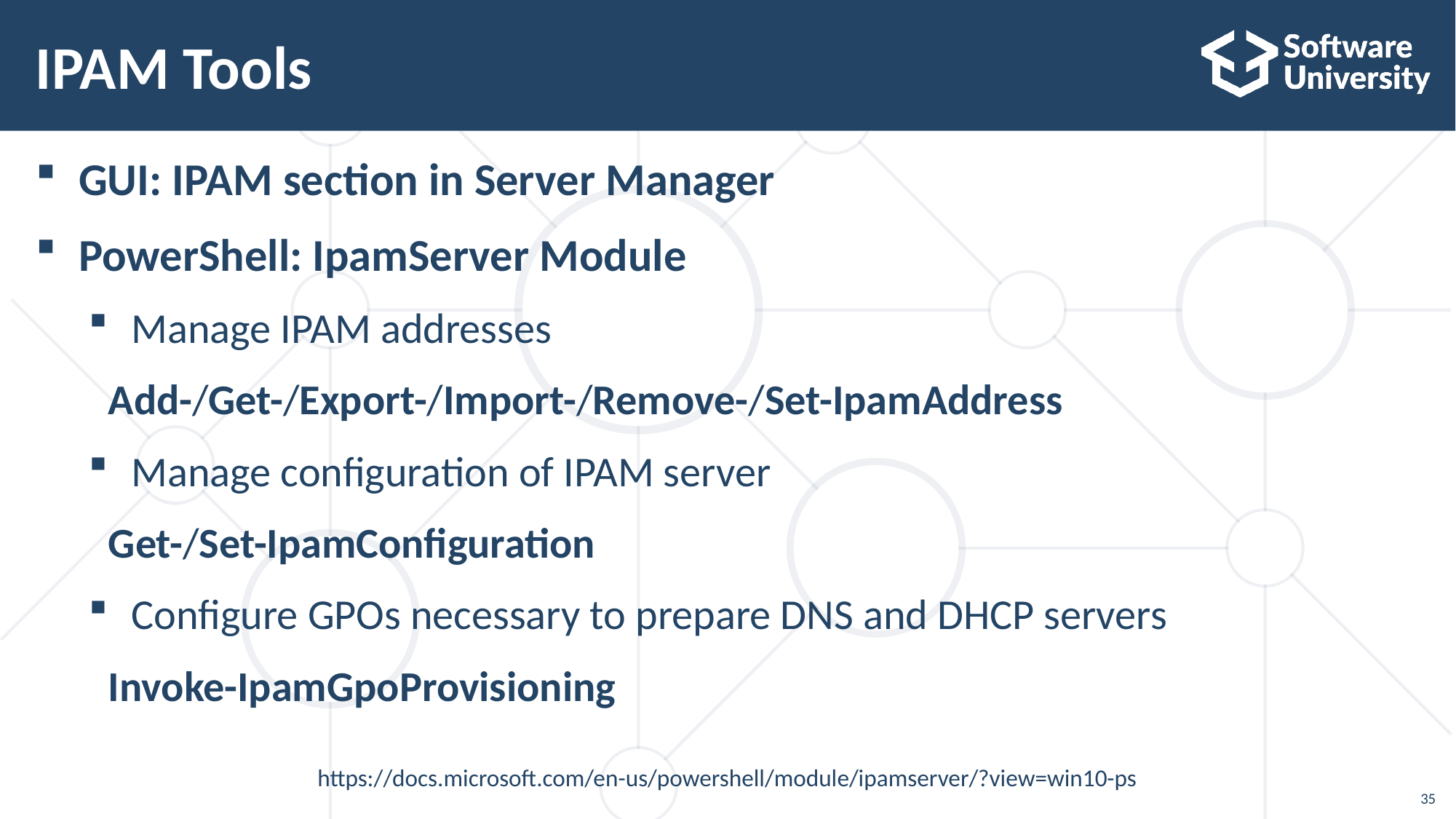

# IPAM Tools
GUI: IPAM section in Server Manager
PowerShell: IpamServer Module
Manage IPAM addresses
Add-/Get-/Export-/Import-/Remove-/Set-IpamAddress
Manage configuration of IPAM server
Get-/Set-IpamConfiguration
Configure GPOs necessary to prepare DNS and DHCP servers
Invoke-IpamGpoProvisioning
https://docs.microsoft.com/en-us/powershell/module/ipamserver/?view=win10-ps
35